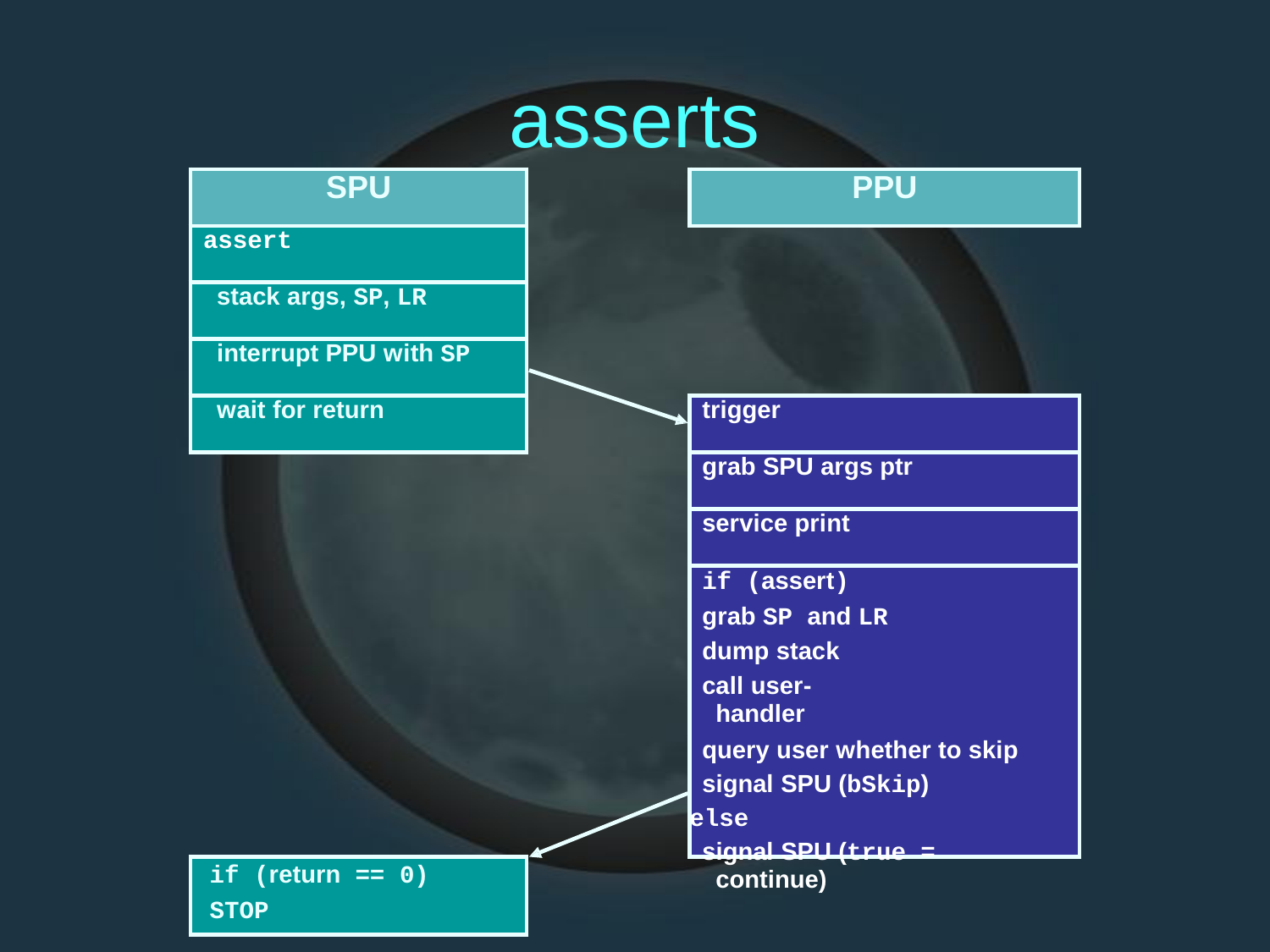

asserts

SPU

PPU

assert

stack args, SP, LR

interrupt PPU with SP

wait for return

trigger

grab SPU args ptr

service print

if (assert)
grab SP and LR
dump stack
call user-handler
query user whether to skip
signal SPU (bSkip)
else
signal SPU (true = continue)

if (return  == 0)
STOP